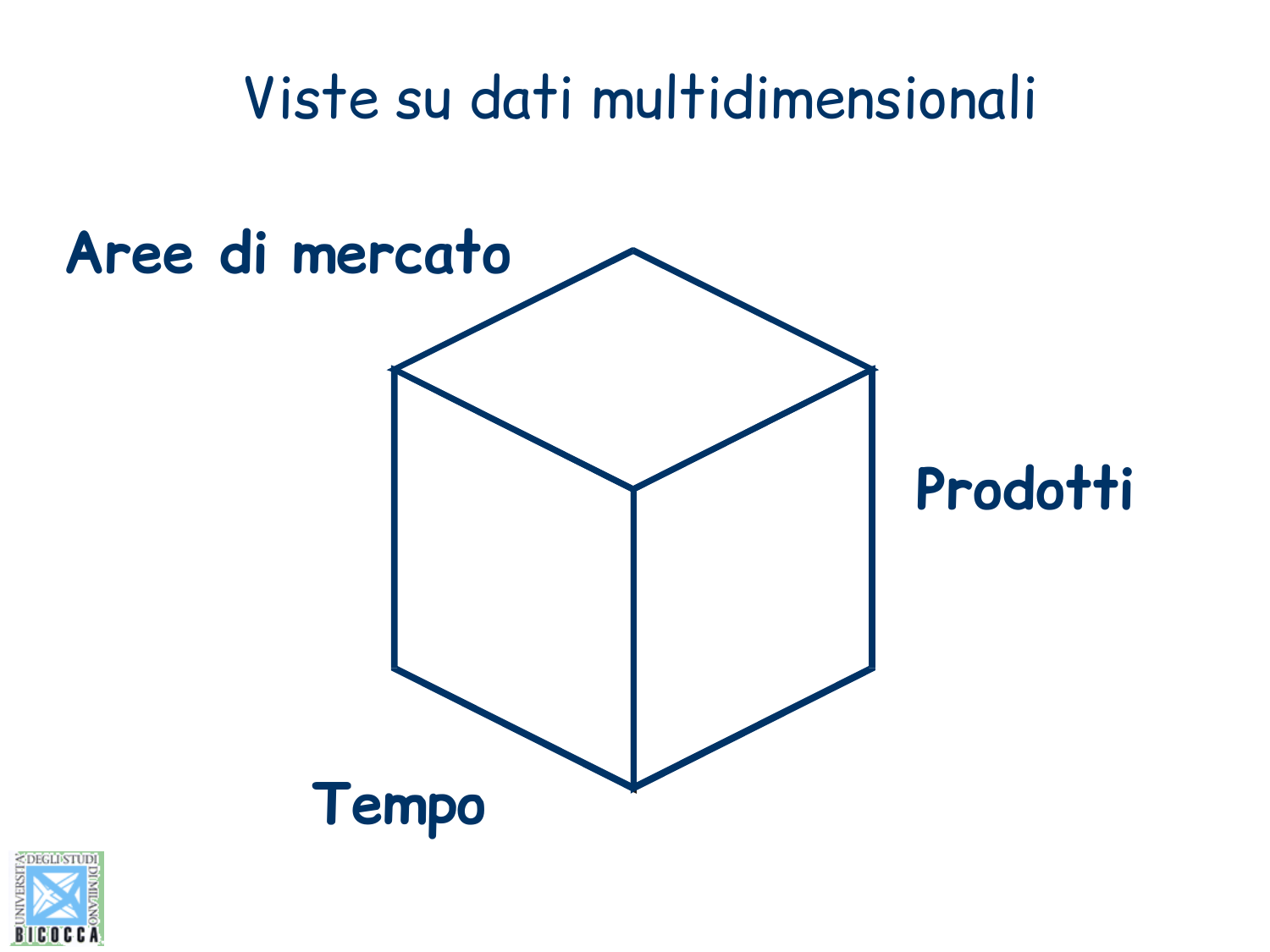

Viste su dati multidimensionali
Aree di mercato

Prodotti

Tempo